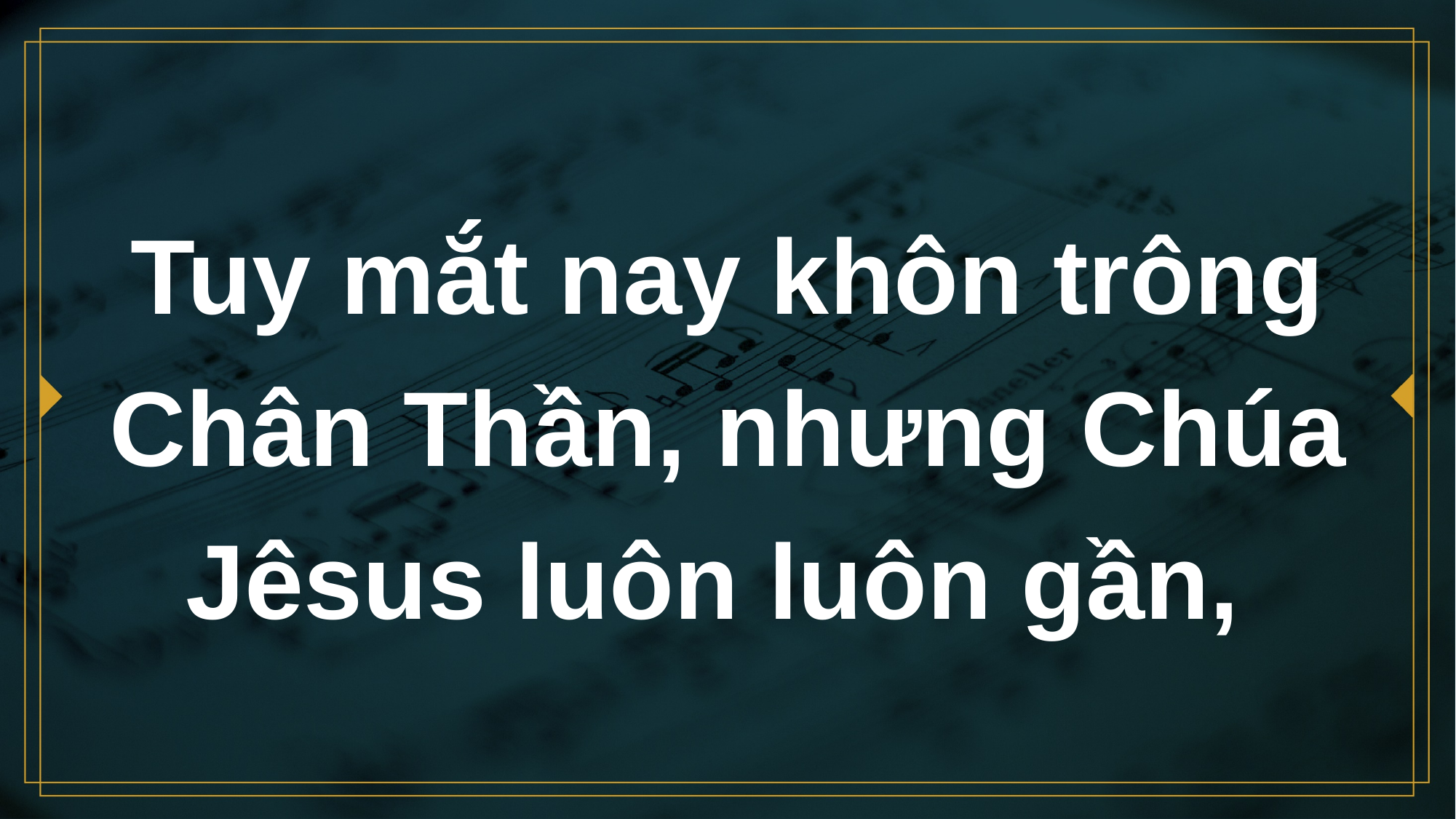

# Tuy mắt nay khôn trông Chân Thần, nhưng Chúa Jêsus luôn luôn gần,